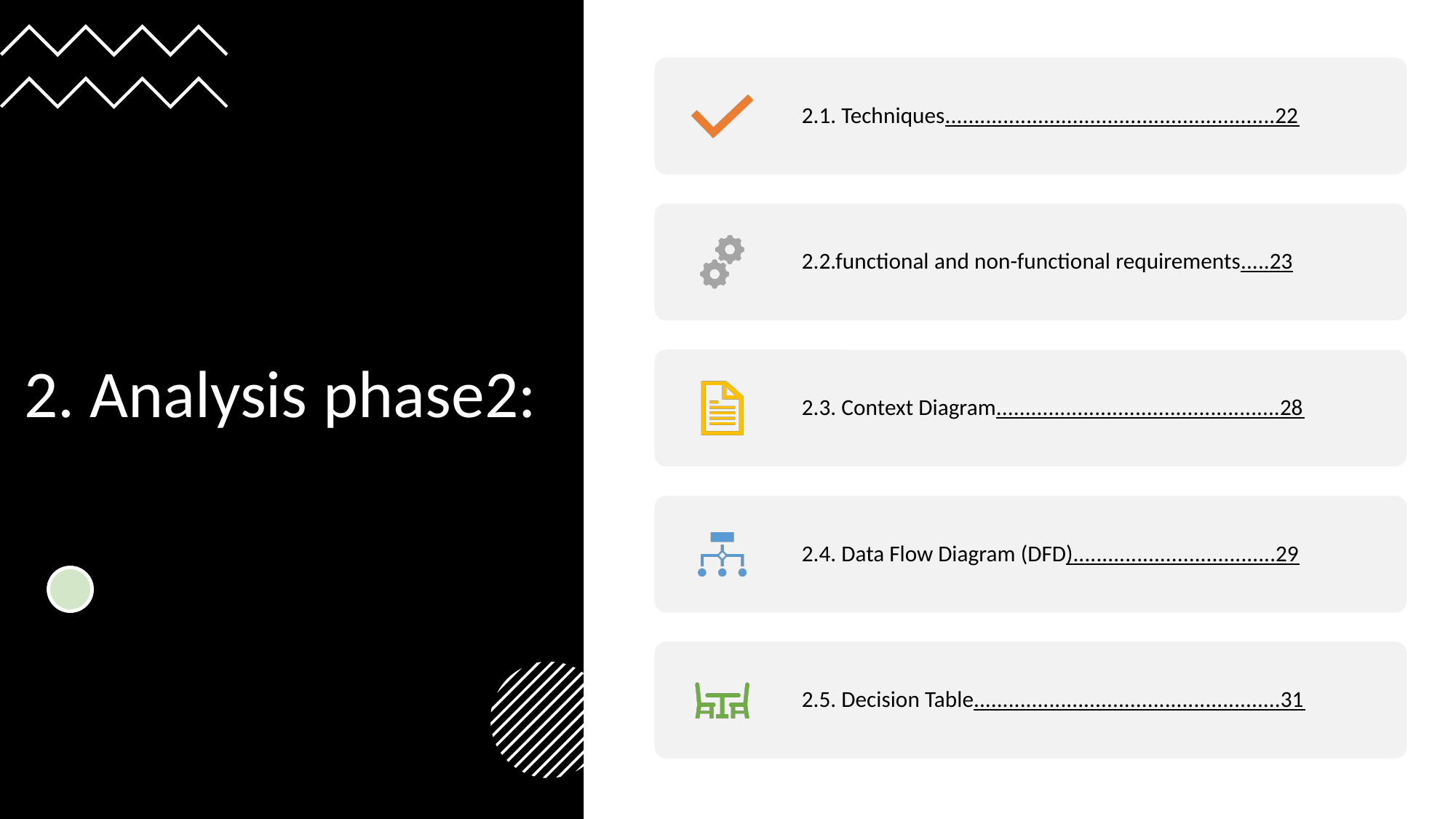

2.1. Techniques.........................................................22
2.2.functional and non-functional requirements.....23
2.3. Context Diagram.................................................28
2.4. Data Flow Diagram (DFD)...................................29
2.5. Decision Table.....................................................31
# 2. Analysis phase2: